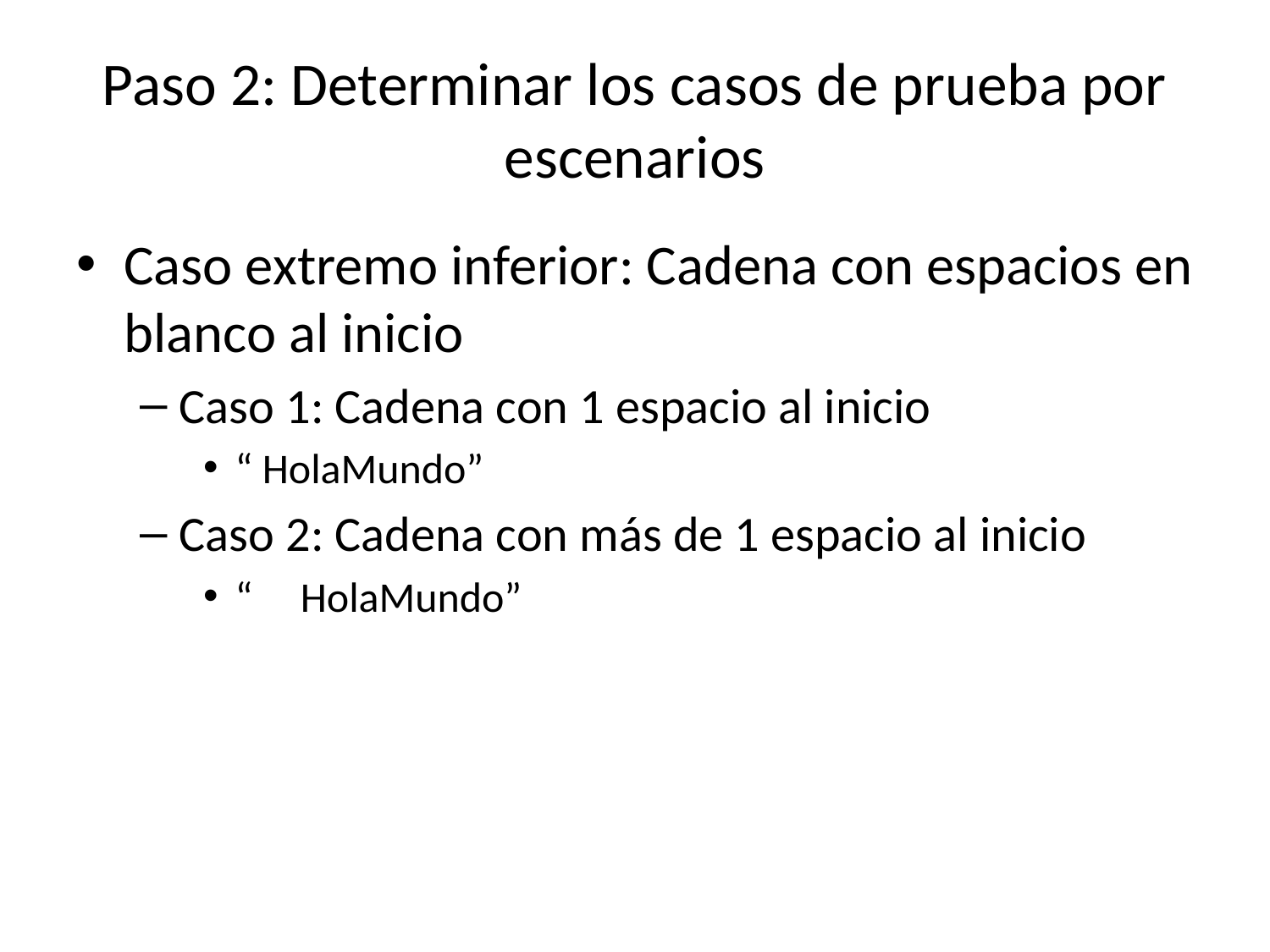

# Paso 2: Determinar los casos de prueba por escenarios
Caso extremo inferior: Cadena con espacios en blanco al inicio
Caso 1: Cadena con 1 espacio al inicio
“ HolaMundo”
Caso 2: Cadena con más de 1 espacio al inicio
“     HolaMundo”